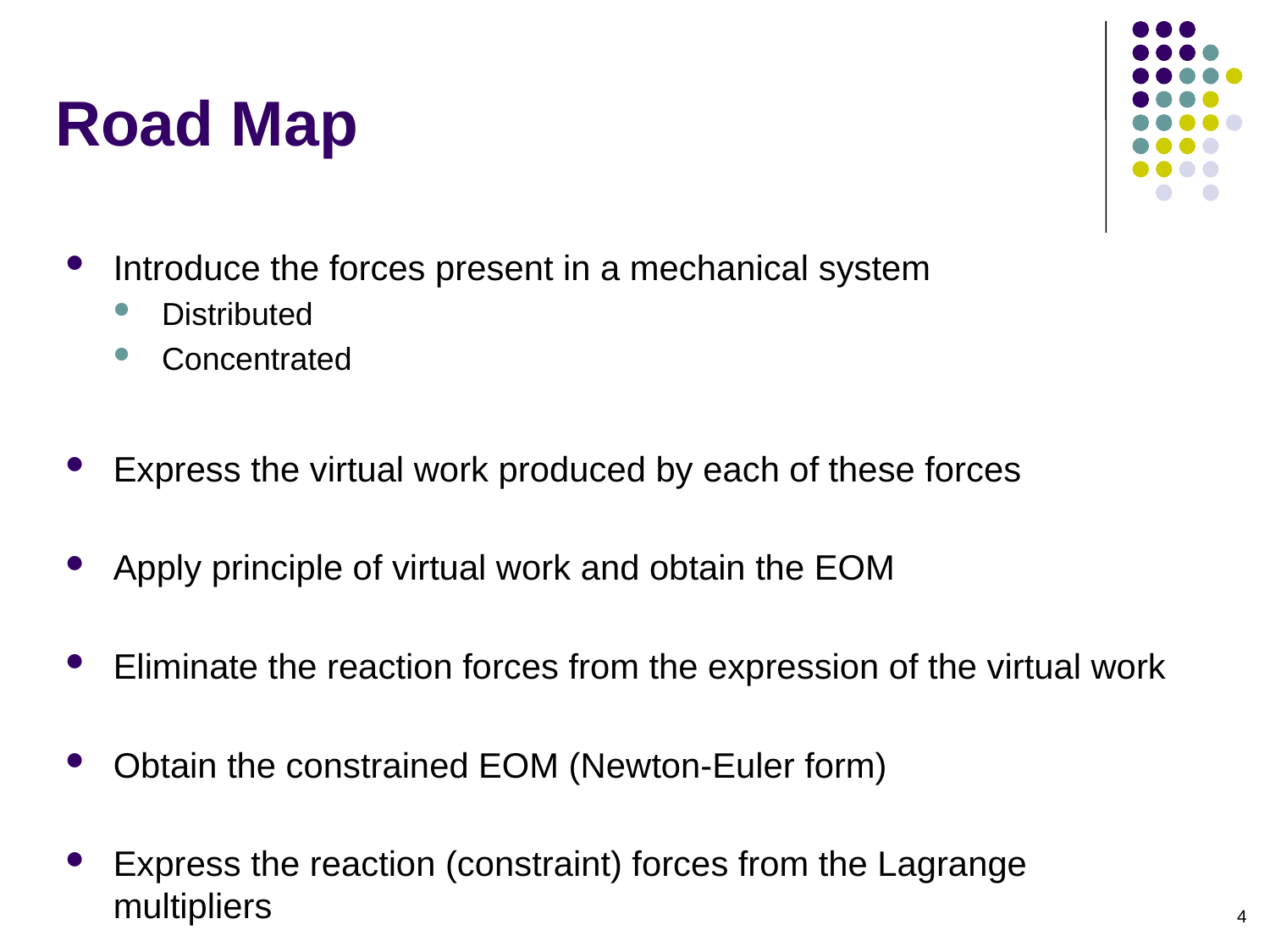

# Road Map
Introduce the forces present in a mechanical system
Distributed
Concentrated

Express the virtual work produced by each of these forces

Apply principle of virtual work and obtain the EOM

Eliminate the reaction forces from the expression of the virtual work

Obtain the constrained EOM (Newton-Euler form)

Express the reaction (constraint) forces from the Lagrange multipliers
4